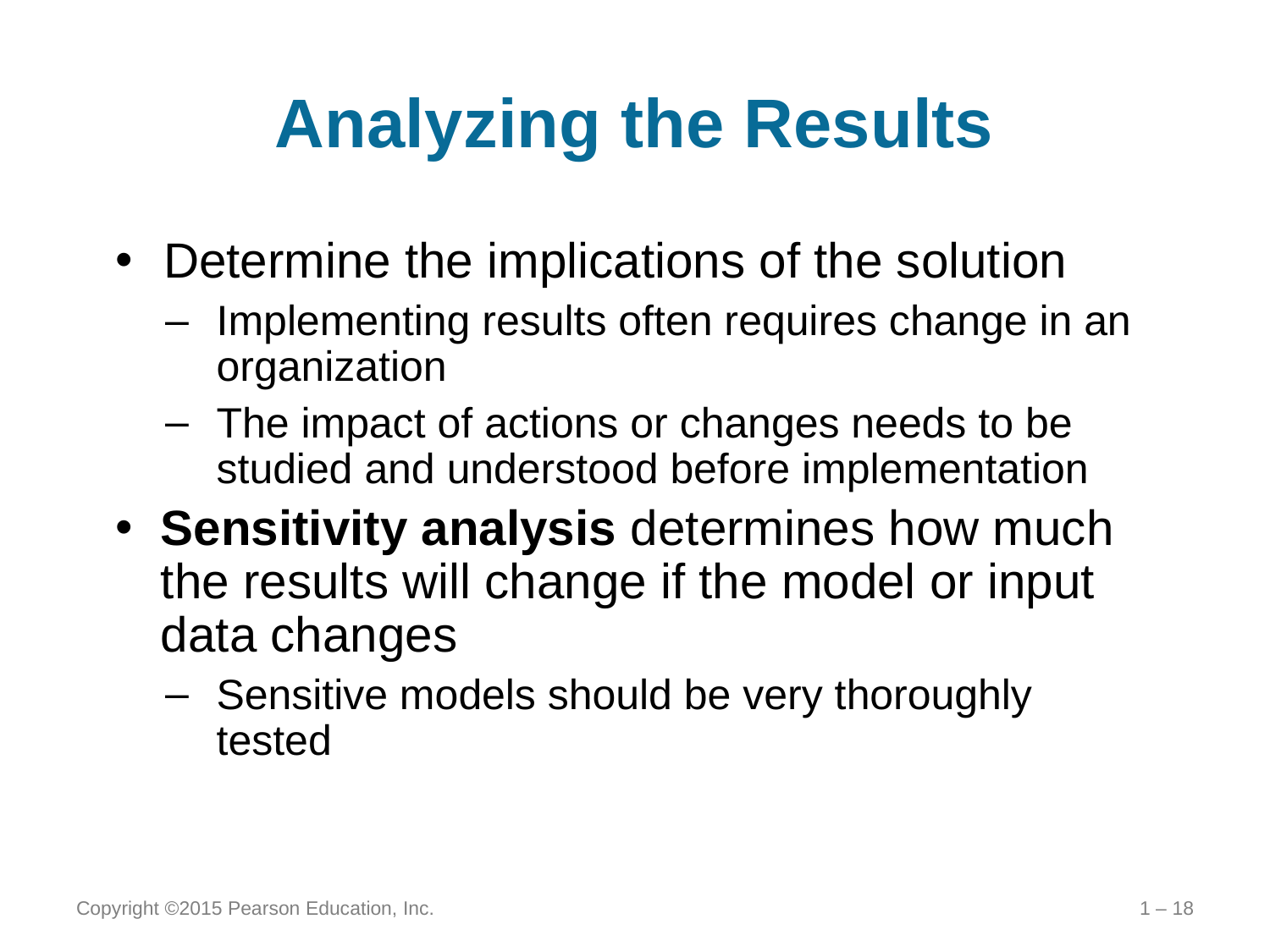

# Analyzing the Results
Determine the implications of the solution
Implementing results often requires change in an organization
The impact of actions or changes needs to be studied and understood before implementation
Sensitivity analysis determines how much the results will change if the model or input data changes
Sensitive models should be very thoroughly tested
Copyright ©2015 Pearson Education, Inc.
1 – 18